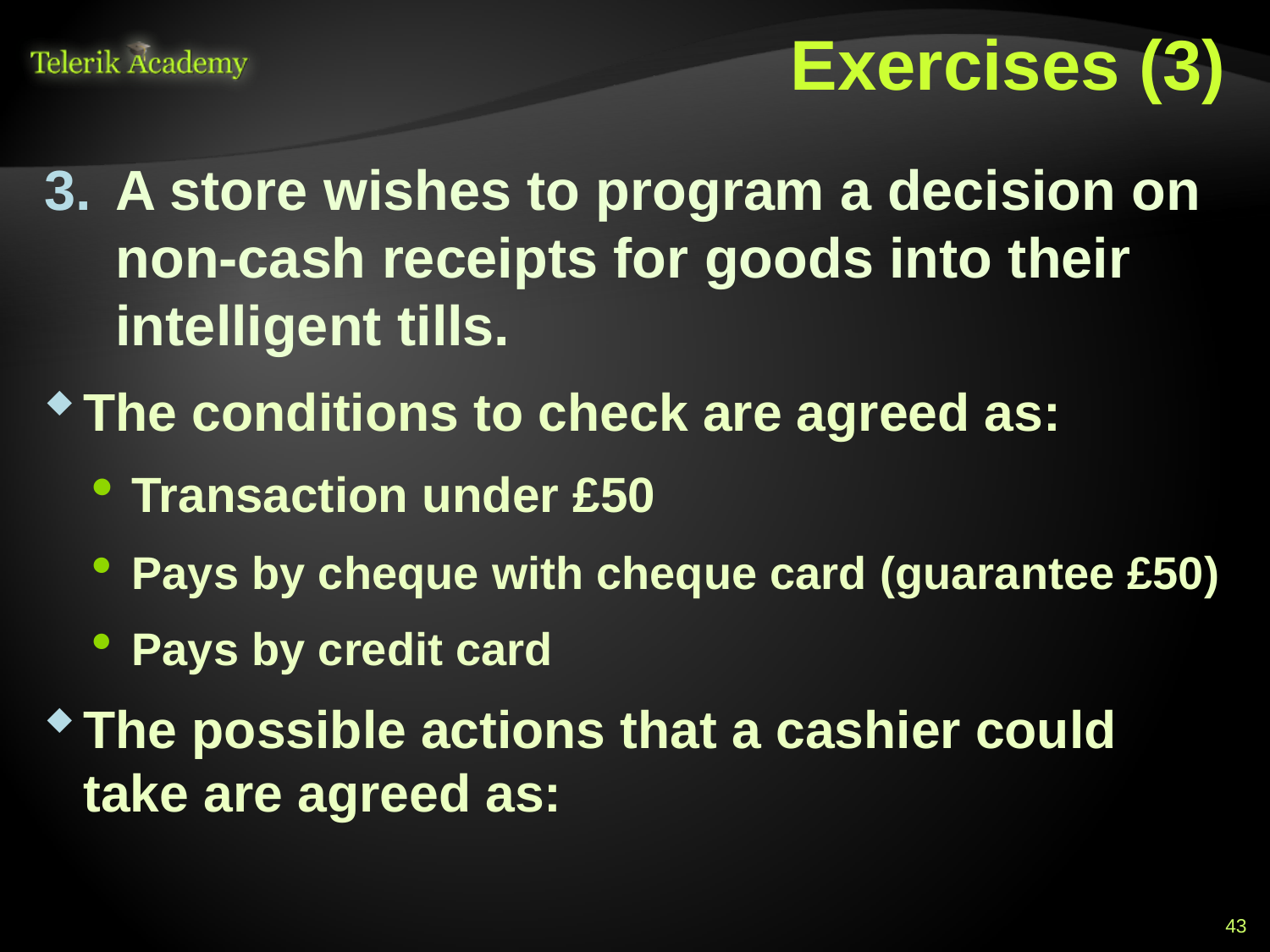

# Exercises (3)
A store wishes to program a decision on non-cash receipts for goods into their intelligent tills.
The conditions to check are agreed as:
Transaction under £50
Pays by cheque with cheque card (guarantee £50)
Pays by credit card
The possible actions that a cashier could take are agreed as:
43